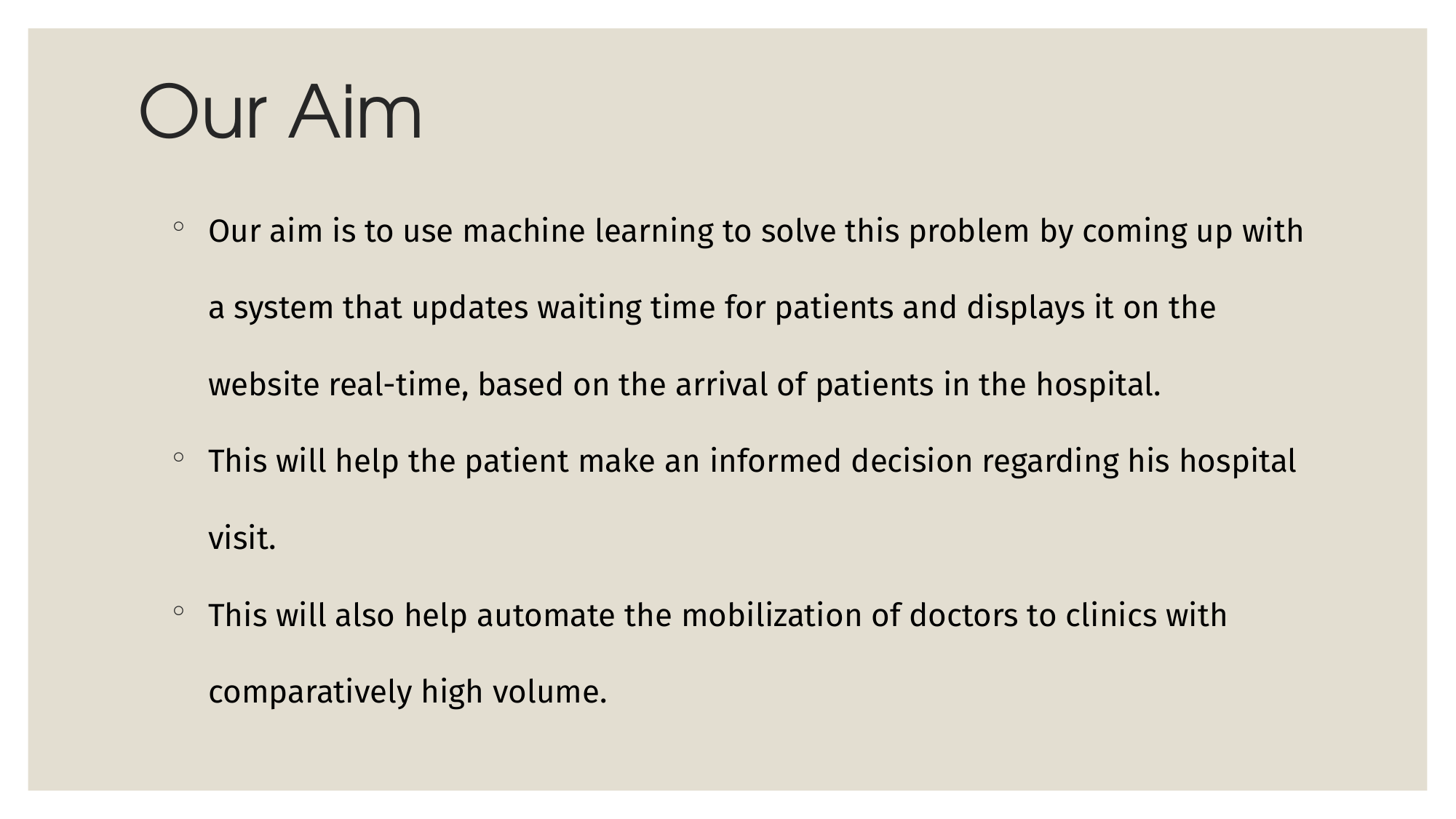

# Our Aim
Our aim is to use machine learning to solve this problem by coming up with a system that updates waiting time for patients and displays it on the website real-time, based on the arrival of patients in the hospital.
This will help the patient make an informed decision regarding his hospital visit.
This will also help automate the mobilization of doctors to clinics with comparatively high volume.